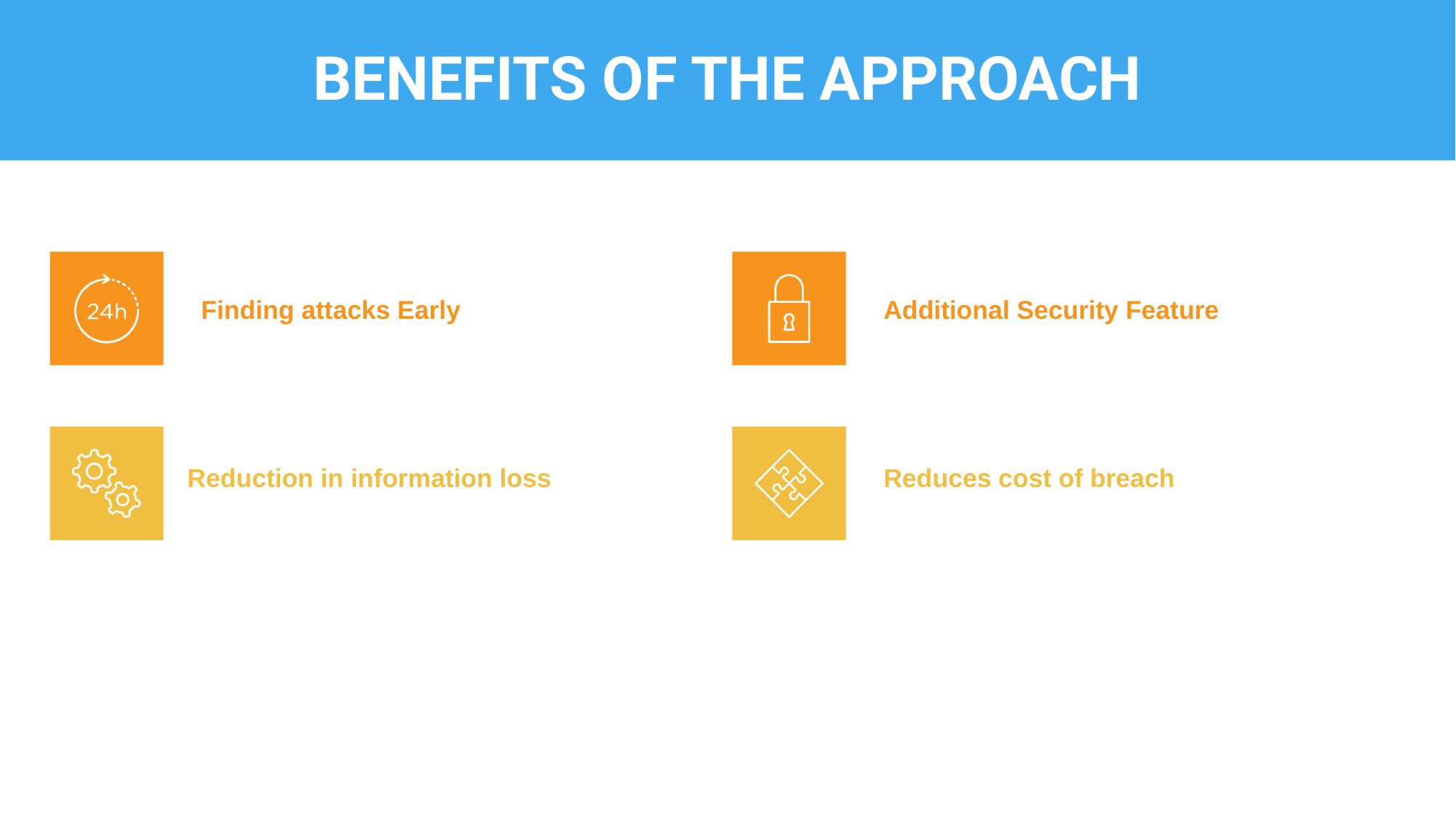

# BENEFITS OF THE APPROACH

Finding attacks Early
Additional Security Feature

Reduction in information loss
Reduces cost of breach